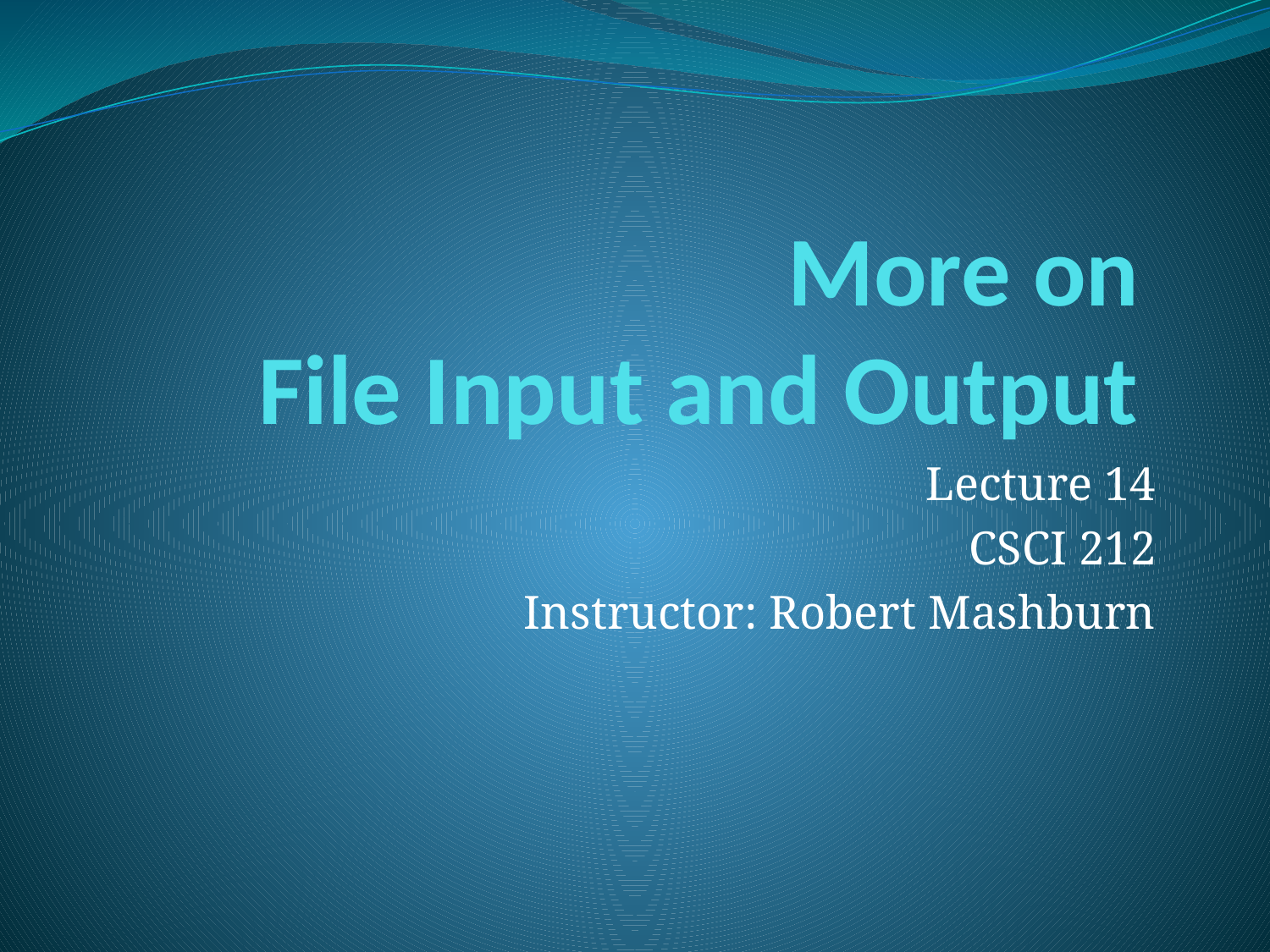

# More on File Input and Output
Lecture 14
CSCI 212
Instructor: Robert Mashburn